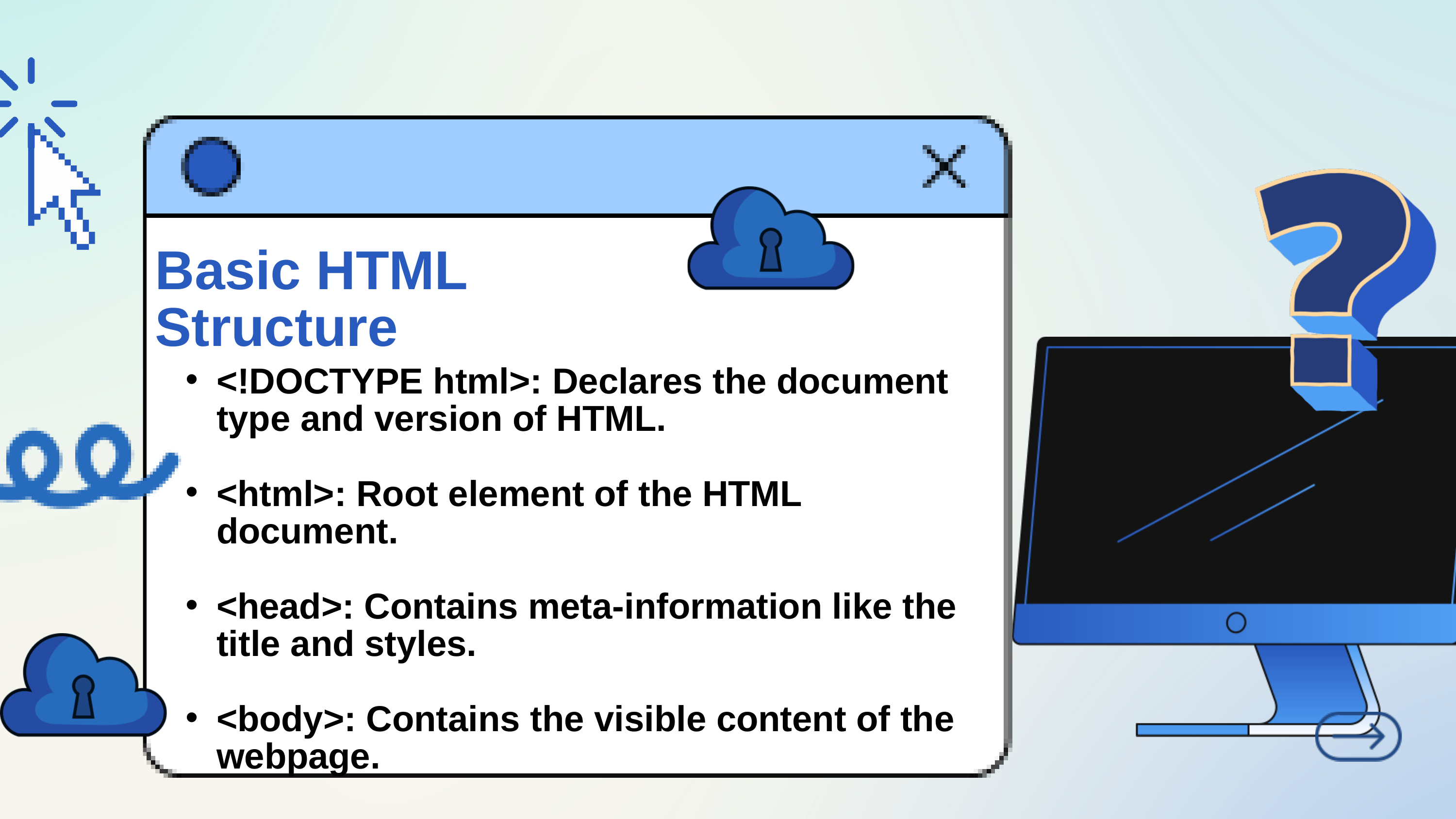

Basic HTML Structure

<!DOCTYPE html>: Declares the document type and version of HTML.

<html>: Root element of the HTML document.

<head>: Contains meta-information like the title and styles.

<body>: Contains the visible content of the webpage.